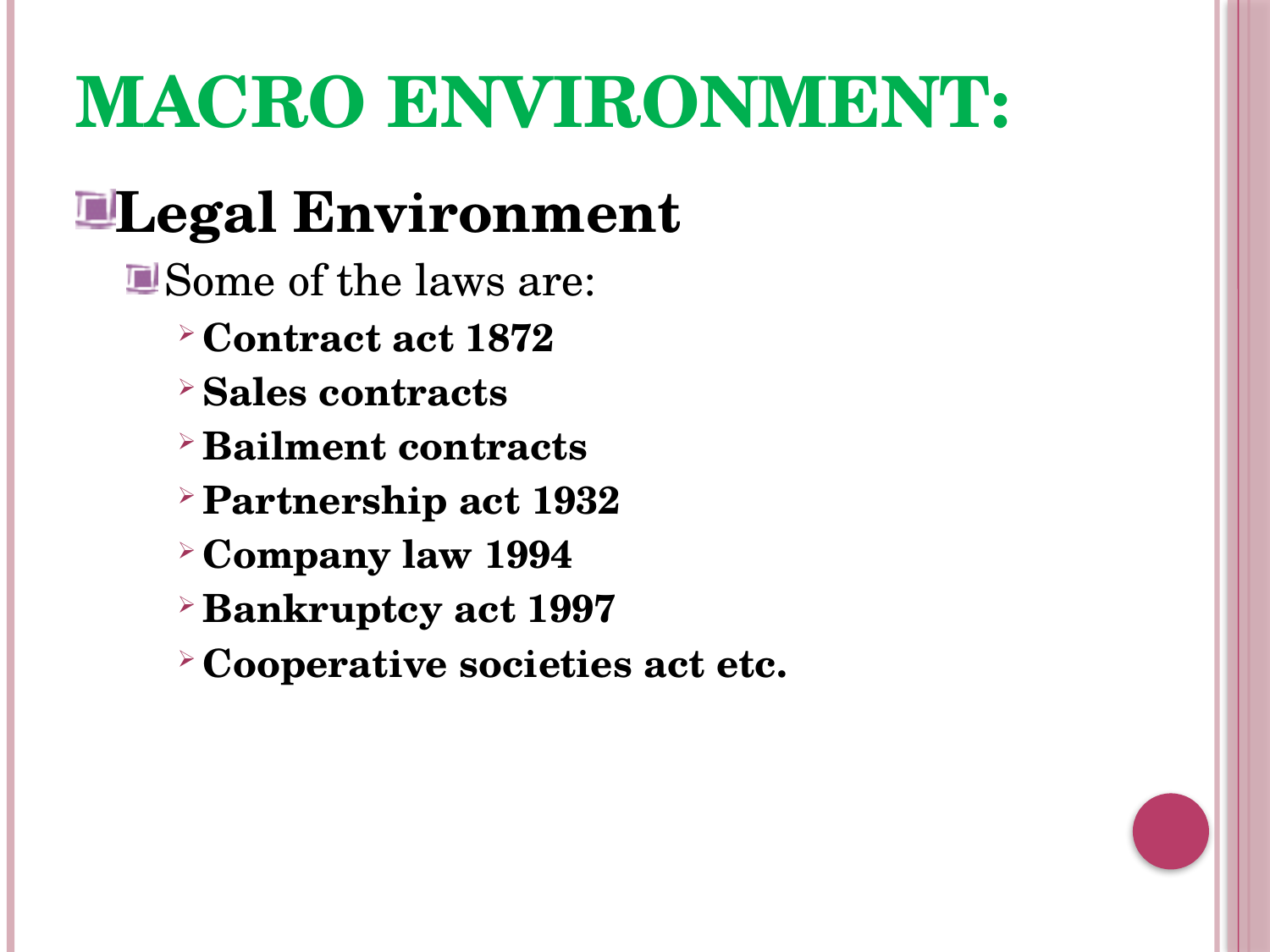

# Macro Environment:
Legal Environment
Some of the laws are:
Contract act 1872
Sales contracts
Bailment contracts
Partnership act 1932
Company law 1994
Bankruptcy act 1997
Cooperative societies act etc.